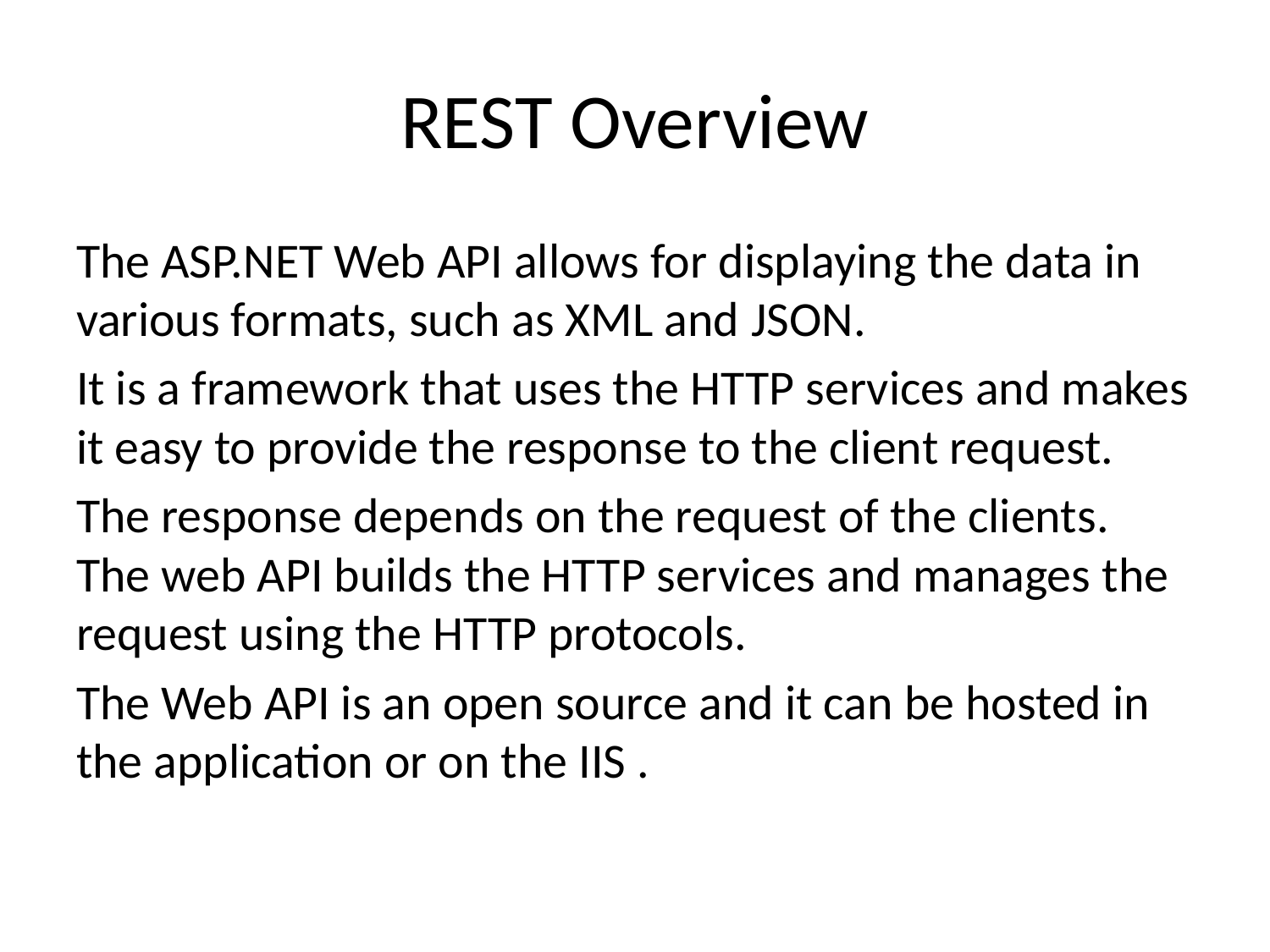

# REST Overview
The ASP.NET Web API allows for displaying the data in various formats, such as XML and JSON.
It is a framework that uses the HTTP services and makes it easy to provide the response to the client request.
The response depends on the request of the clients. The web API builds the HTTP services and manages the request using the HTTP protocols.
The Web API is an open source and it can be hosted in the application or on the IIS .